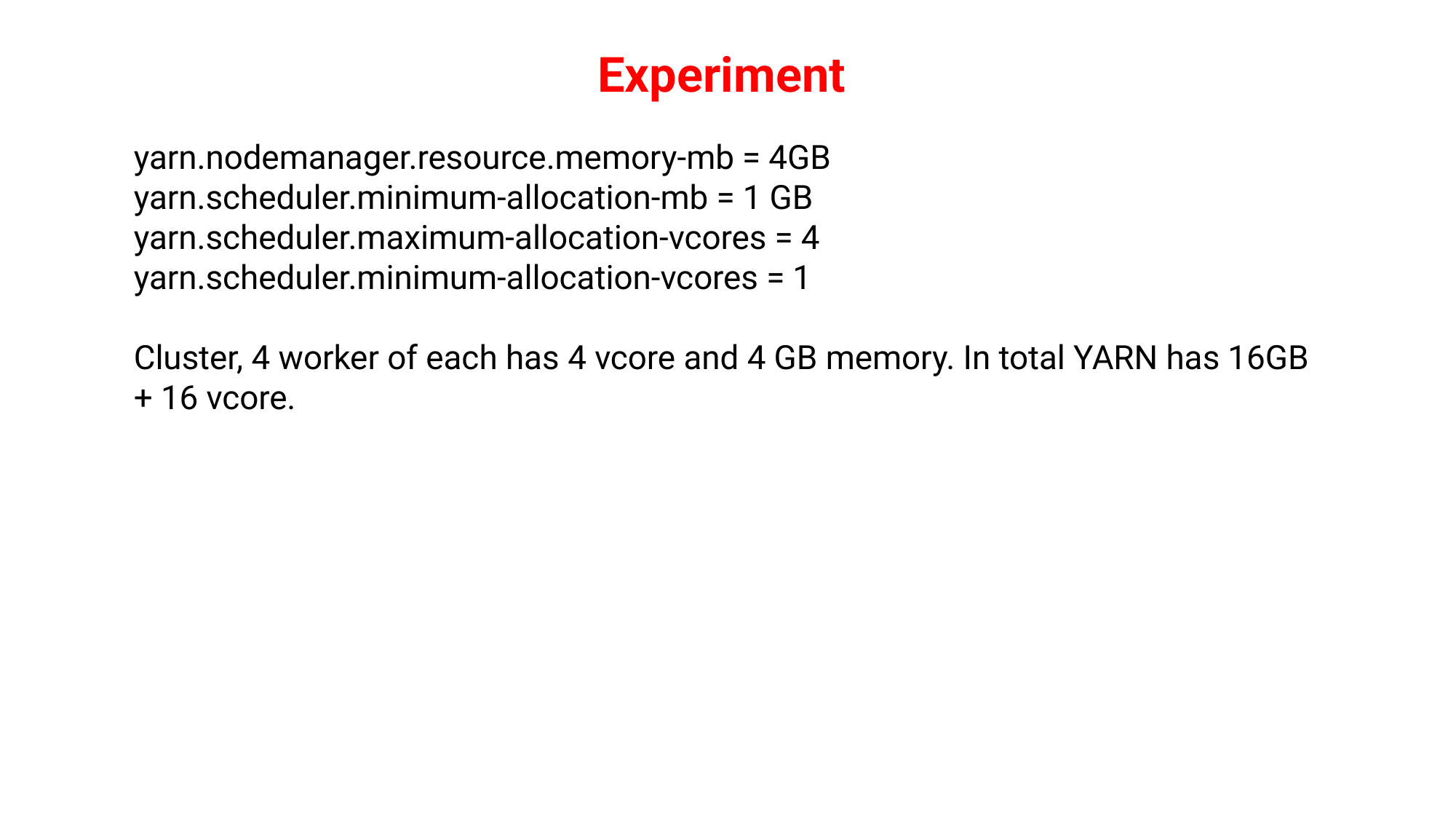

Experiment
yarn.nodemanager.resource.memory-mb = 4GB
yarn.scheduler.minimum-allocation-mb = 1 GB
yarn.scheduler.maximum-allocation-vcores = 4
yarn.scheduler.minimum-allocation-vcores = 1

Cluster, 4 worker of each has 4 vcore and 4 GB memory. In total YARN has 16GB + 16 vcore.